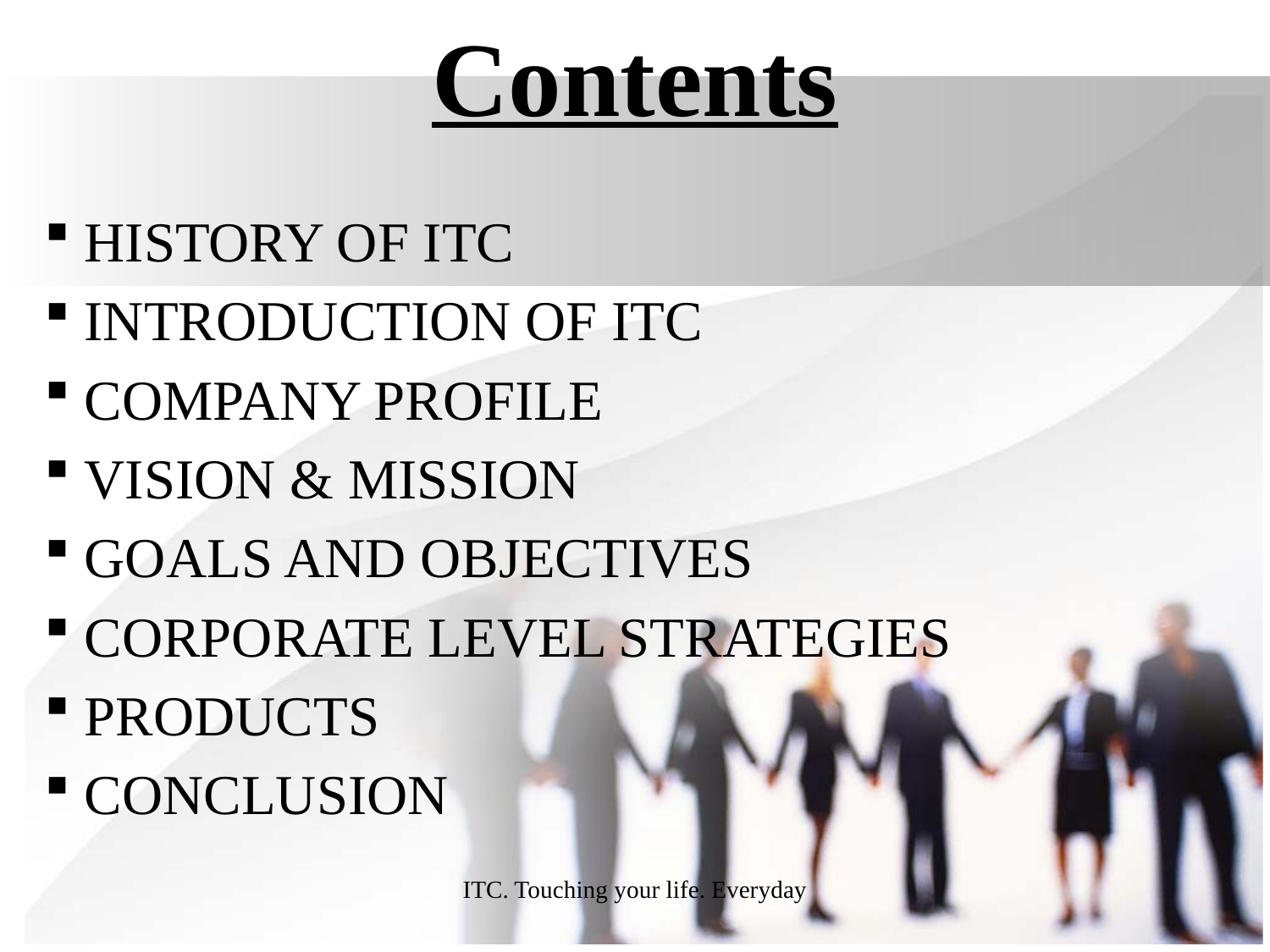

# Contents
 HISTORY OF ITC
 INTRODUCTION OF ITC
 COMPANY PROFILE
 VISION & MISSION
 GOALS AND OBJECTIVES
 CORPORATE LEVEL STRATEGIES
 PRODUCTS
 CONCLUSION

ITC. Touching your life. Everyday